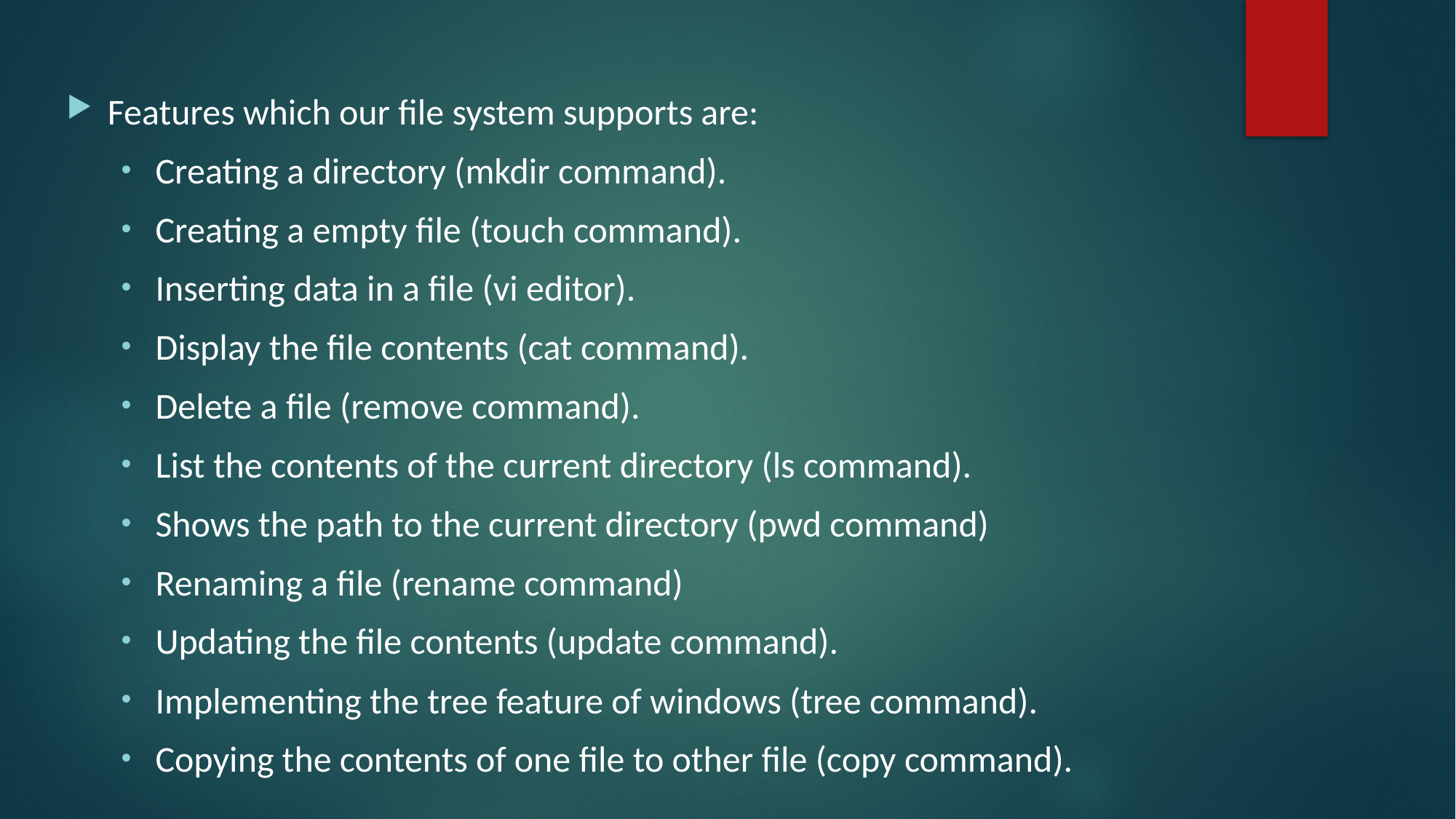

Features which our file system supports are:
Creating a directory (mkdir command).
Creating a empty file (touch command).
Inserting data in a file (vi editor).
Display the file contents (cat command).
Delete a file (remove command).
List the contents of the current directory (ls command).
Shows the path to the current directory (pwd command)
Renaming a file (rename command)
Updating the file contents (update command).
Implementing the tree feature of windows (tree command).
Copying the contents of one file to other file (copy command).